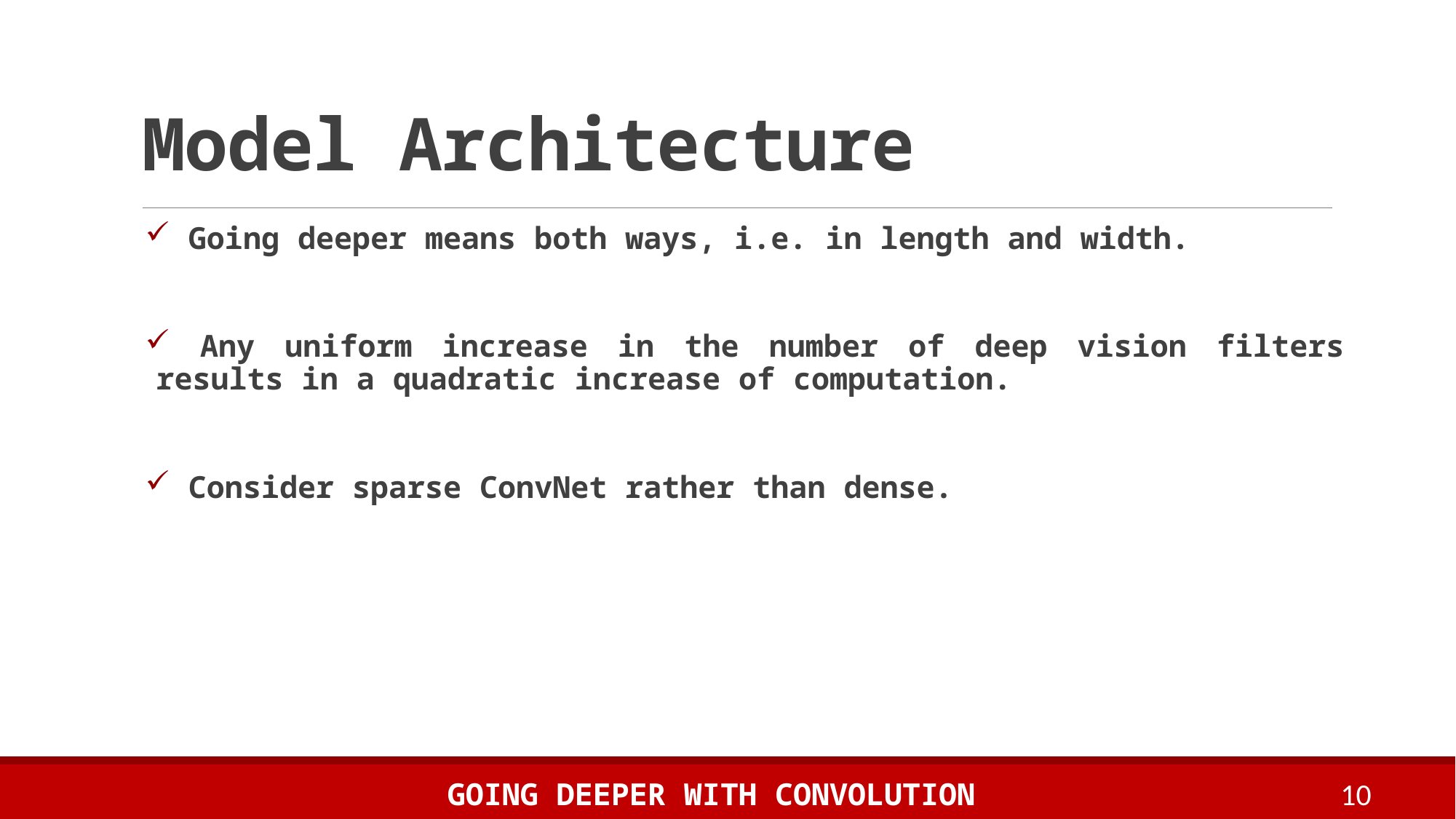

# Model Architecture
 Going deeper means both ways, i.e. in length and width.

 Any uniform increase in the number of deep vision filters results in a quadratic increase of computation.

 Consider sparse ConvNet rather than dense.

Going deeper with convolution
10